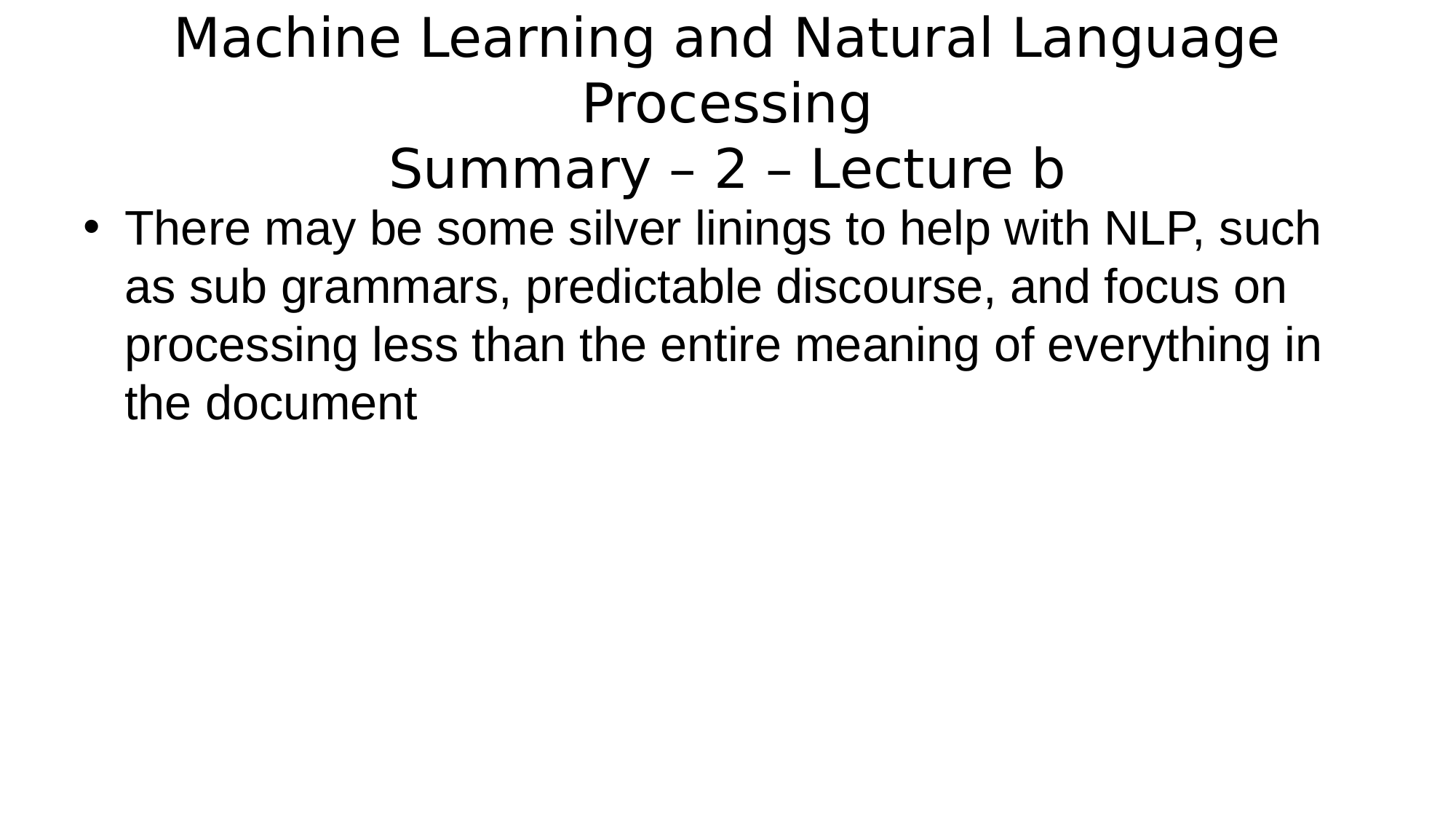

# Machine Learning and Natural Language Processing Summary – 2 – Lecture b
There may be some silver linings to help with NLP, such as sub grammars, predictable discourse, and focus on processing less than the entire meaning of everything in the document